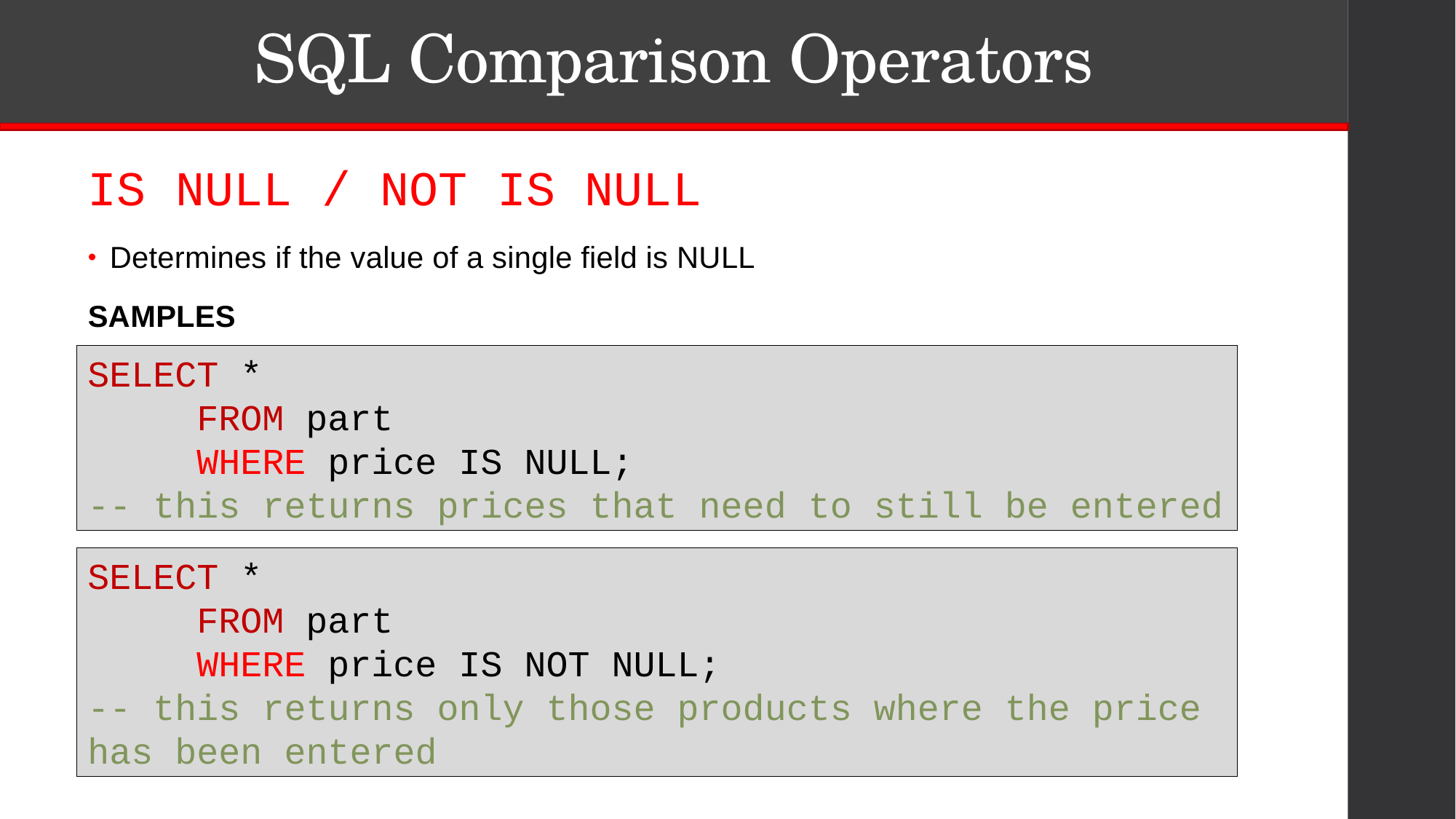

# SQL Comparison Operators
IS NULL / NOT IS NULL
Determines if the value of a single field is NULL
SAMPLES

SELECT *
	FROM part
	WHERE price IS NULL;
-- this returns prices that need to still be entered
SELECT *
	FROM part
	WHERE price IS NOT NULL;
-- this returns only those products where the price has been entered